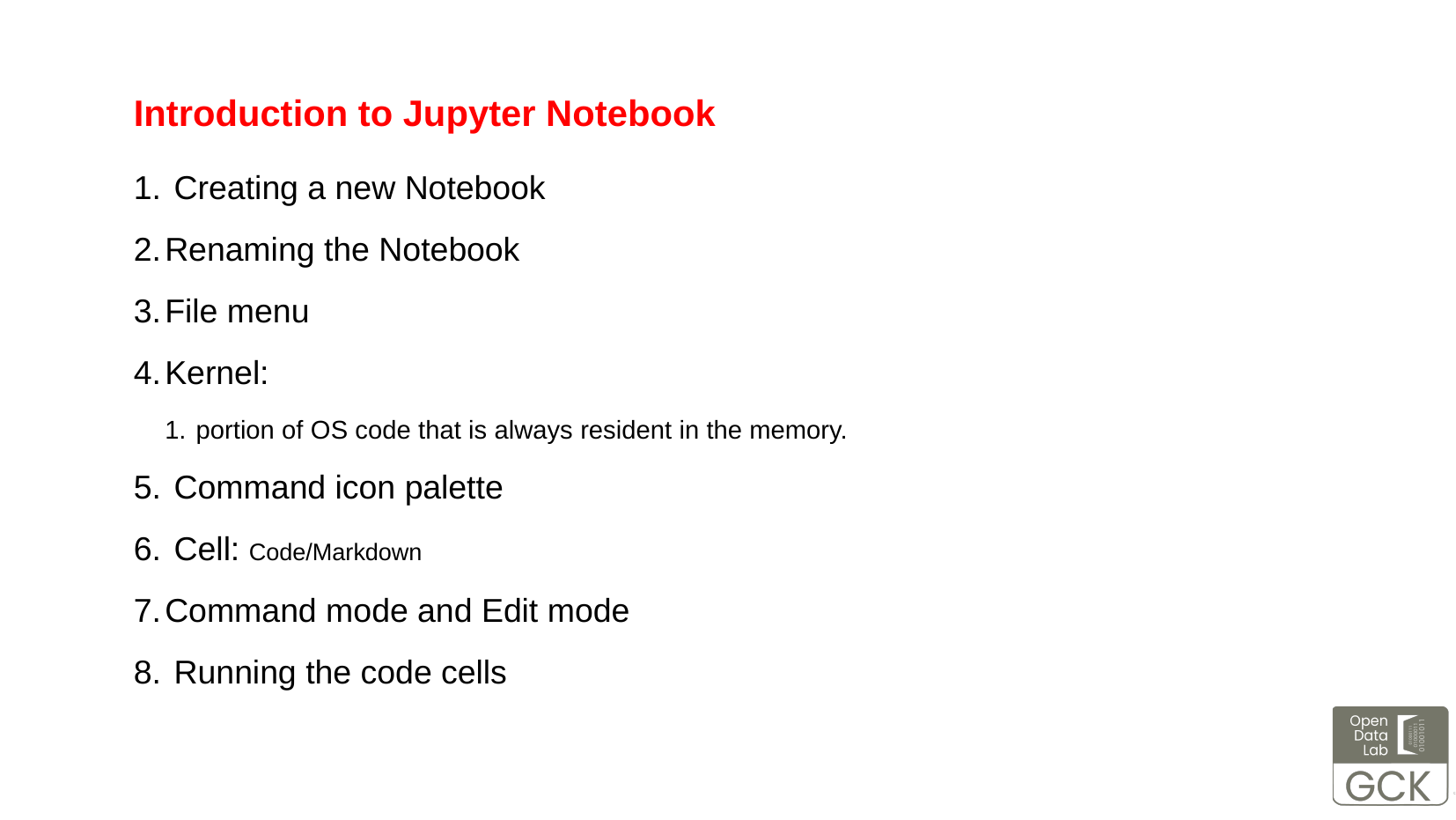

Introduction to Jupyter Notebook
 Creating a new Notebook
Renaming the Notebook
File menu
Kernel:
portion of OS code that is always resident in the memory.
 Command icon palette
 Cell: Code/Markdown
Command mode and Edit mode
 Running the code cells